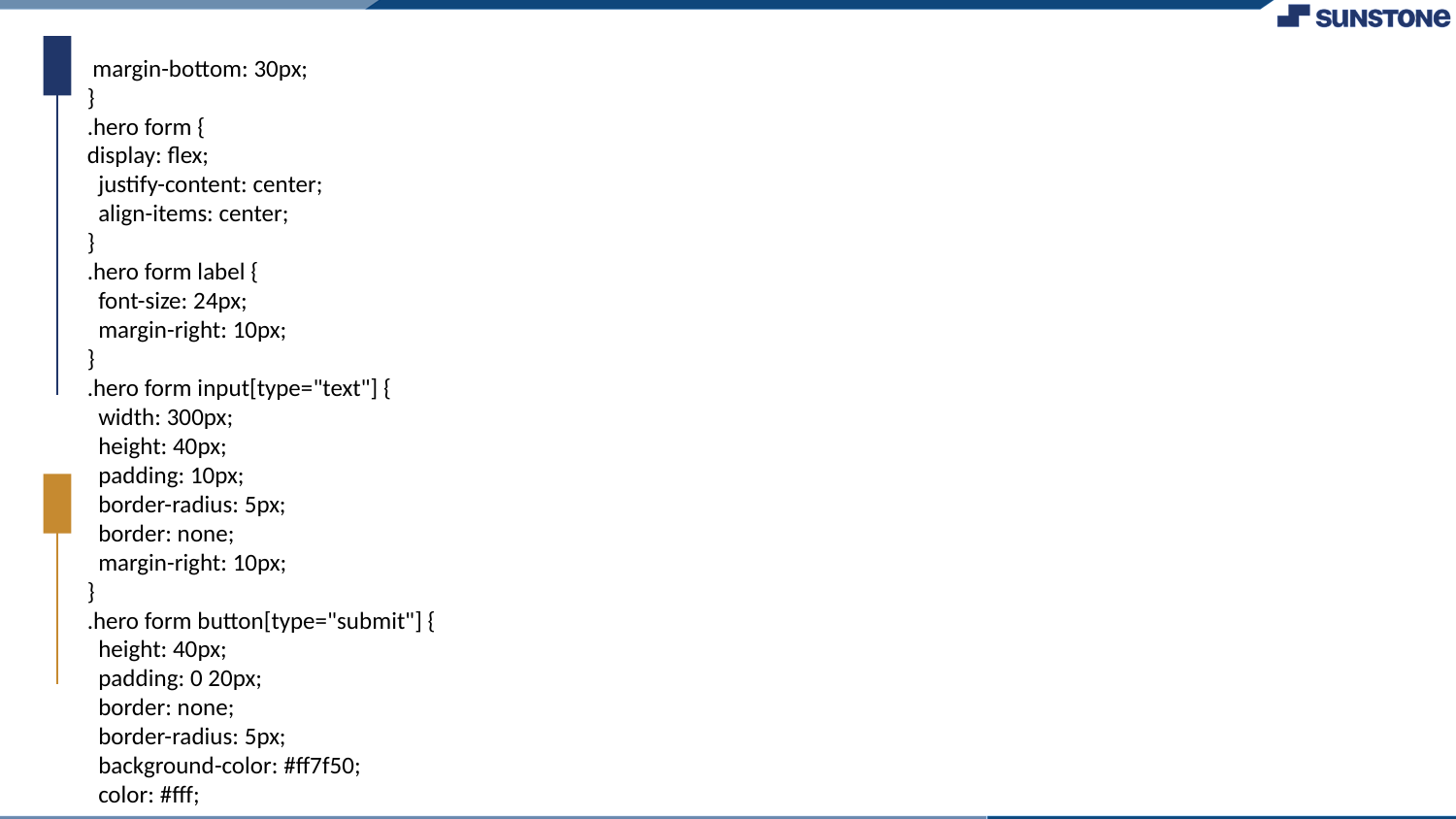

margin-bottom: 30px;
}
.hero form {
display: flex;
  justify-content: center;
  align-items: center;
}
.hero form label {
  font-size: 24px;
  margin-right: 10px;
}
.hero form input[type="text"] {
  width: 300px;
  height: 40px;
  padding: 10px;
  border-radius: 5px;
  border: none;
  margin-right: 10px;
}
.hero form button[type="submit"] {
  height: 40px;
  padding: 0 20px;
  border: none;
  border-radius: 5px;
  background-color: #ff7f50;
  color: #fff;